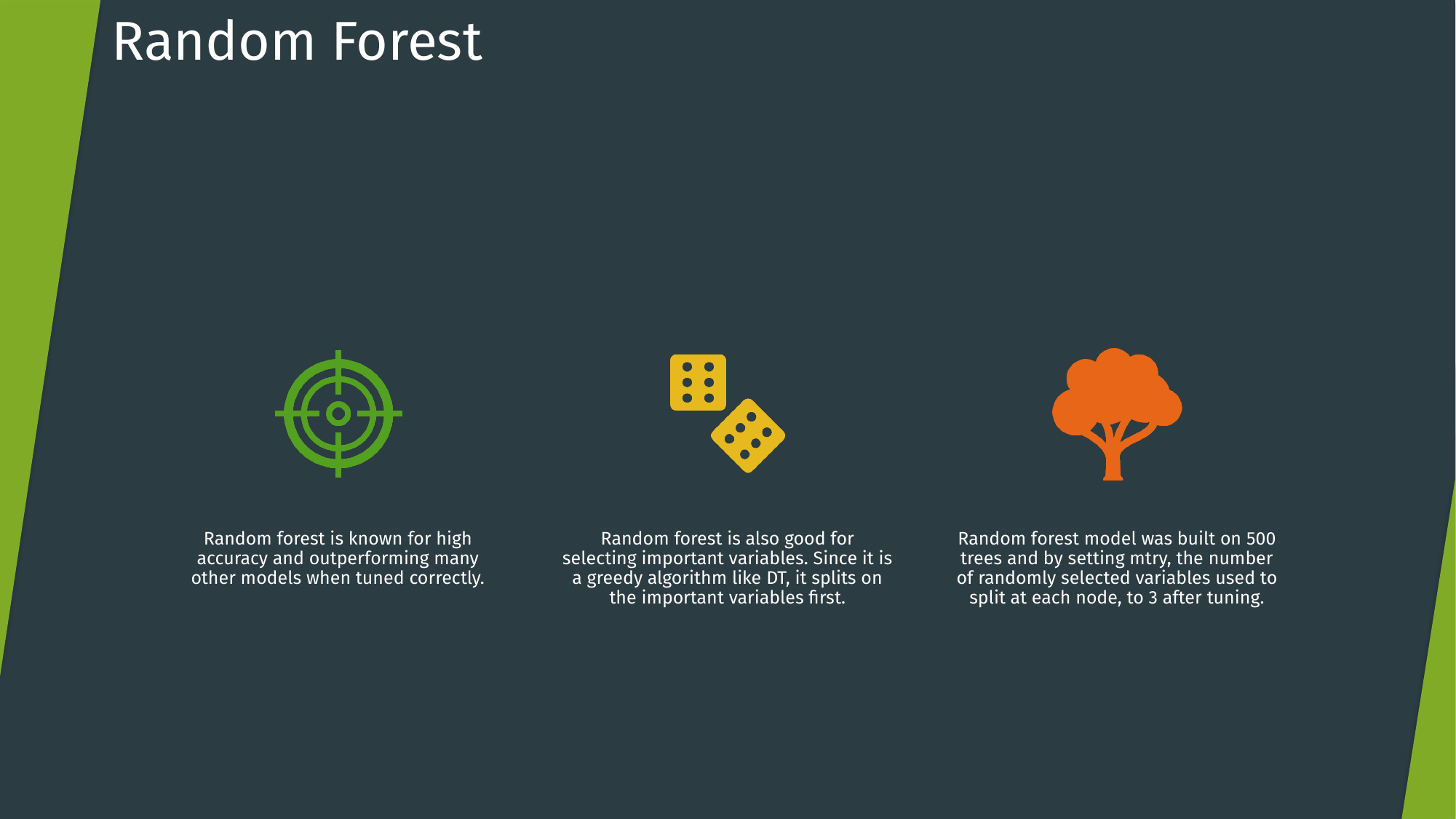

# Random Forest
Random forest is known for high accuracy and outperforming many other models when tuned correctly.
Random forest is also good for selecting important variables. Since it is a greedy algorithm like DT, it splits on the important variables first.
Random forest model was built on 500 trees and by setting mtry, the number of randomly selected variables used to split at each node, to 3 after tuning.

14